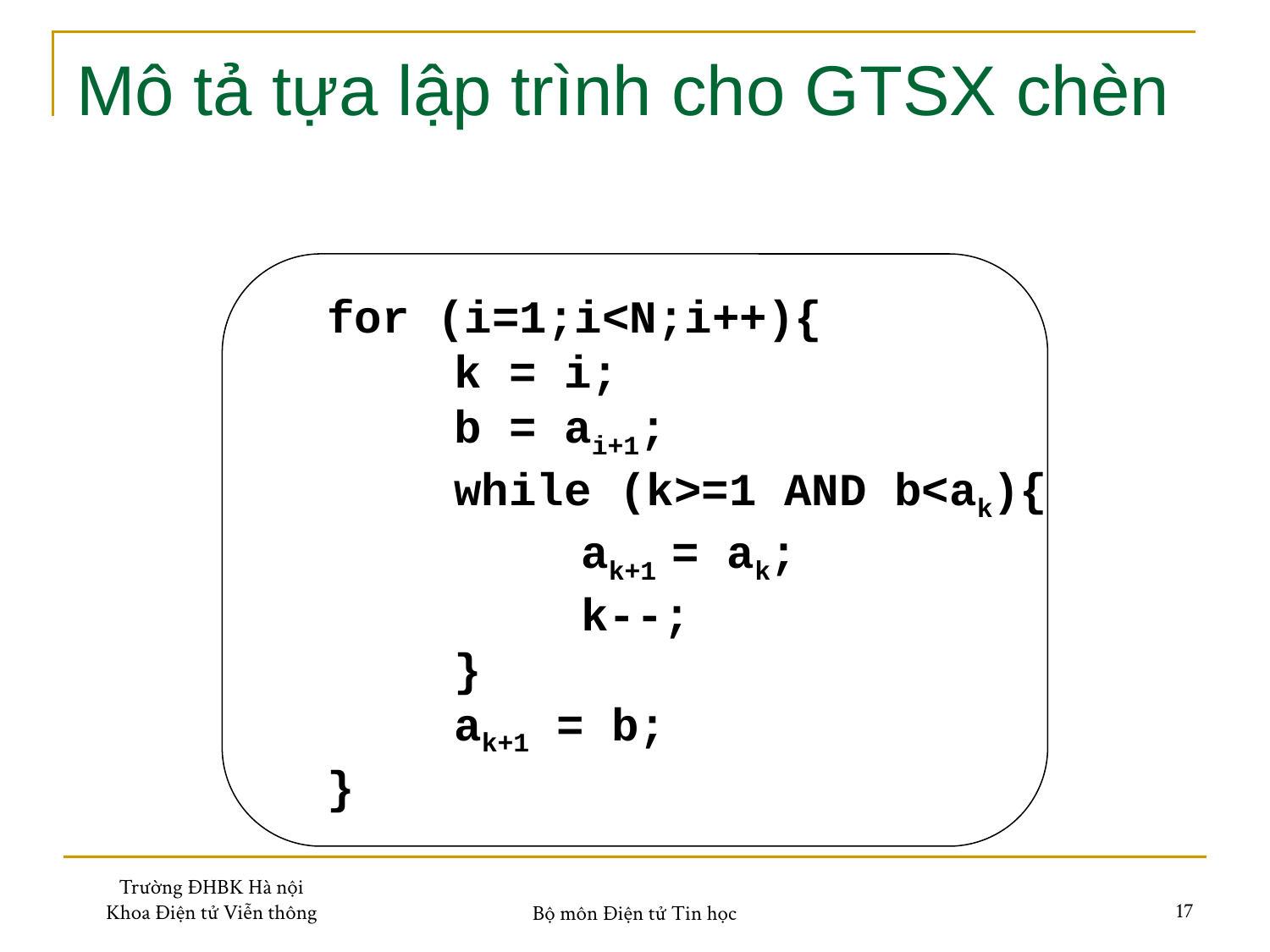

# Mô tả tựa lập trình cho GTSX chèn
for (i=1;i<N;i++){
	k = i;
	b = ai+1;
	while (k>=1 AND b<ak){
		ak+1 = ak;
		k--;
	}
	ak+1 = b;
}
Trường ĐHBK Hà nội
Khoa Điện tử Viễn thông
17
Bộ môn Điện tử Tin học